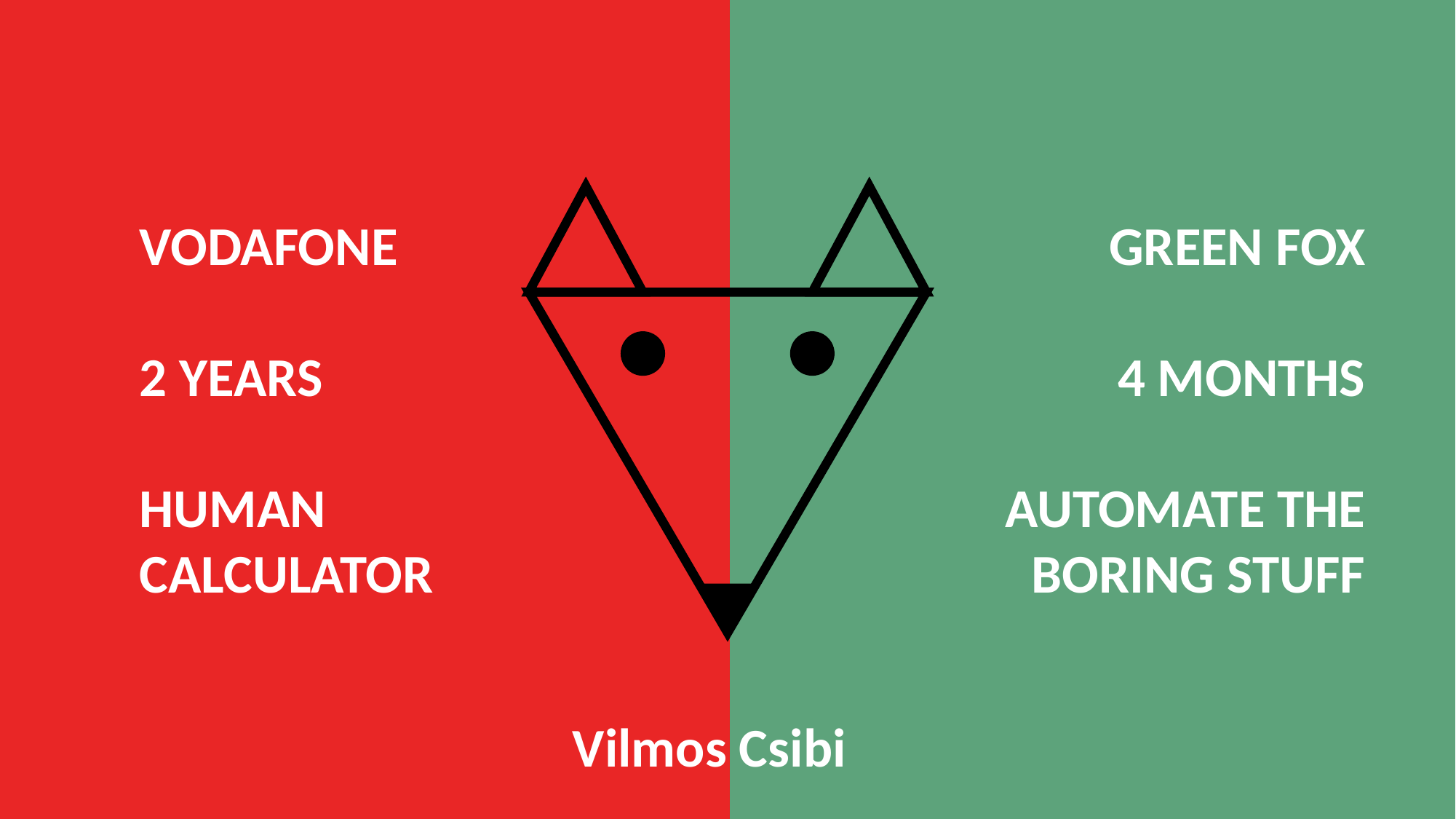

VODAFONE

2 YEARS

HUMAN CALCULATOR
GREEN FOX

4 MONTHS

AUTOMATE THE BORING STUFF
Vilmos Csibi